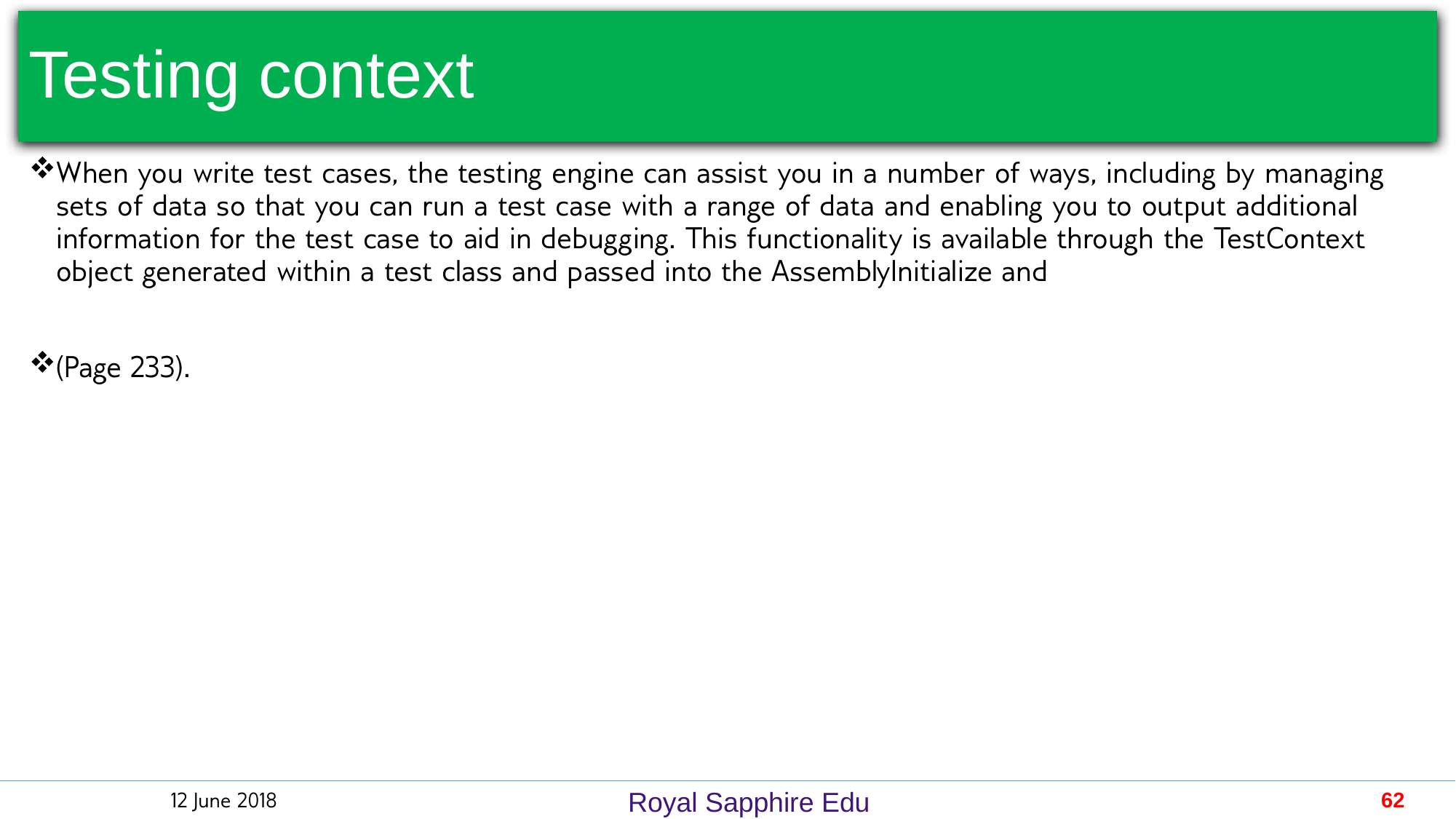

# Testing context
When you write test cases, the testing engine can assist you in a number of ways, including by managing sets of data so that you can run a test case with a range of data and enabling you to output additional information for the test case to aid in debugging. This functionality is available through the TestContext object generated within a test class and passed into the AssemblyInitialize and

(Page 233).
12 June 2018
62